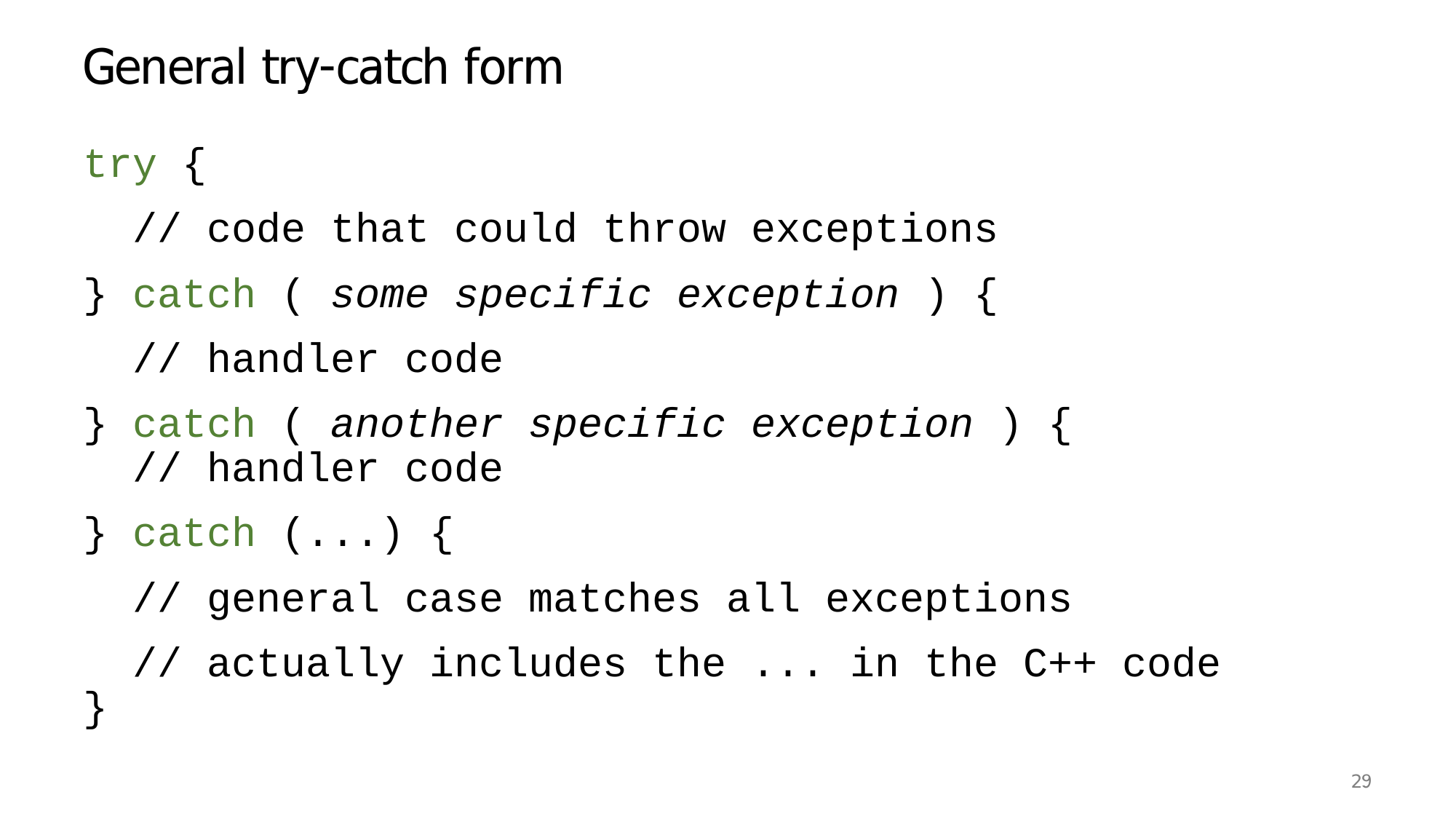

# General try-catch form
try {
  // code that could throw exceptions
} catch ( some specific exception ) {
  // handler code
} catch ( another specific exception ) {
  // handler code
} catch (...) {
  // general case matches all exceptions
  // actually includes the ... in the C++ code
}
29